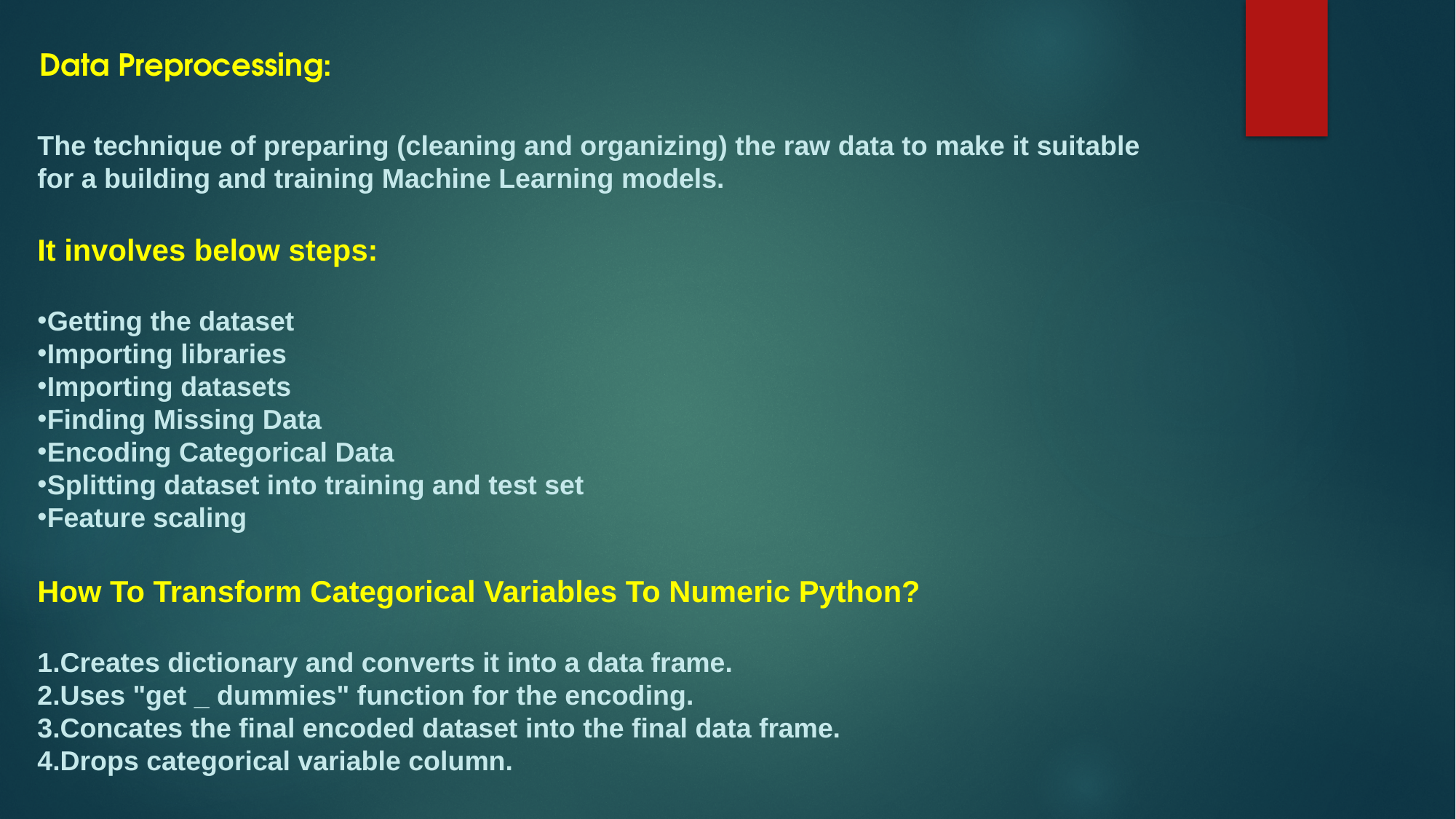

Data Preprocessing:
The technique of preparing (cleaning and organizing) the raw data to make it suitable for a building and training Machine Learning models.
It involves below steps:

Getting the dataset
Importing libraries
Importing datasets
Finding Missing Data
Encoding Categorical Data
Splitting dataset into training and test set
Feature scaling
How To Transform Categorical Variables To Numeric Python?

Creates dictionary and converts it into a data frame.
Uses "get _ dummies" function for the encoding.
Concates the final encoded dataset into the final data frame.
Drops categorical variable column.